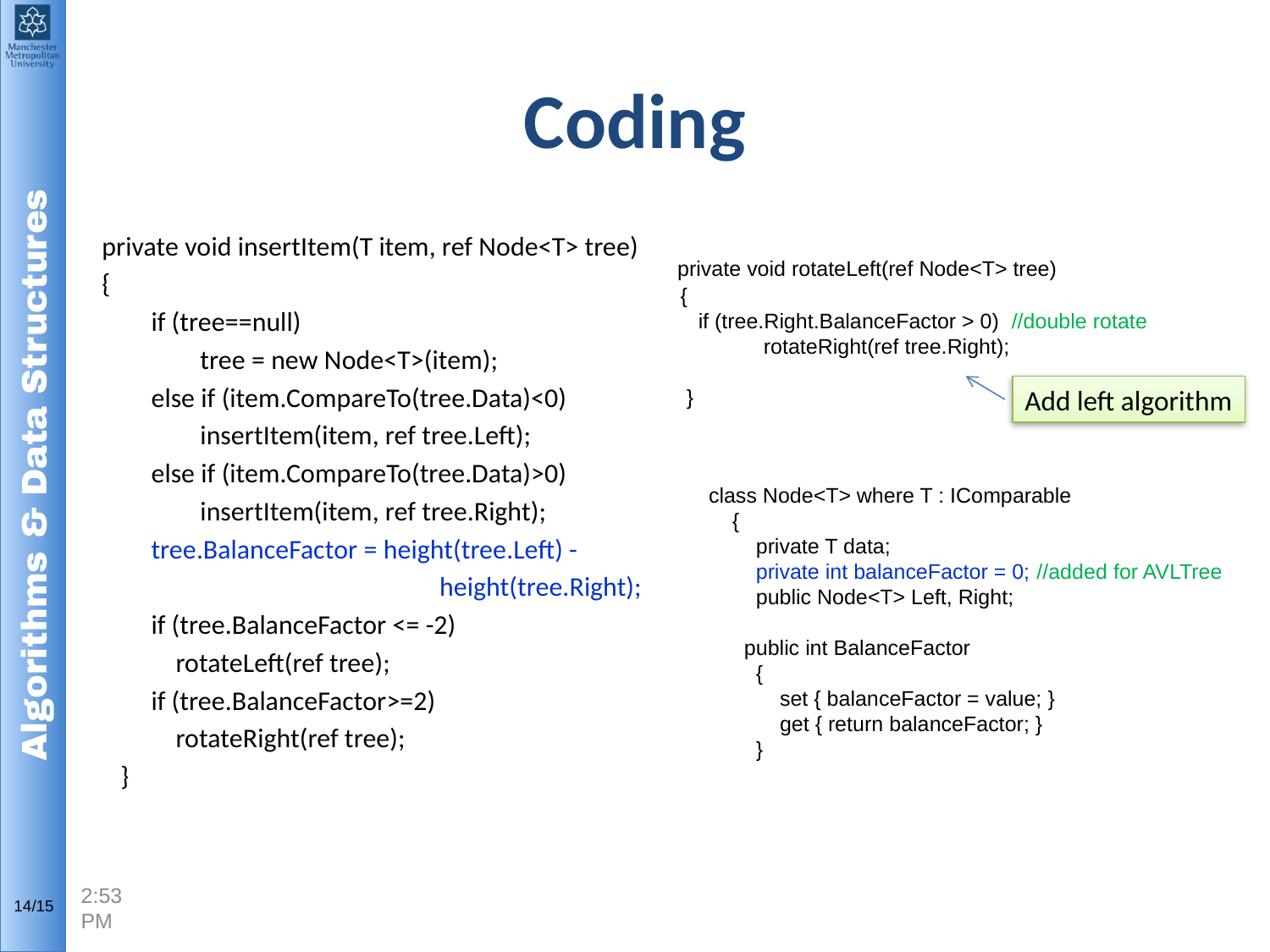

# Coding
private void insertItem(T item, ref Node<T> tree)
{
        if (tree==null)
                tree = new Node<T>(item);
        else if (item.CompareTo(tree.Data)<0)
                insertItem(item, ref tree.Left);
        else if (item.CompareTo(tree.Data)>0)
                insertItem(item, ref tree.Right);
        tree.BalanceFactor = height(tree.Left) -
                                                       height(tree.Right);
        if (tree.BalanceFactor <= -2)
            rotateLeft(ref tree);
        if (tree.BalanceFactor>=2)
            rotateRight(ref tree);
   }

 private void rotateLeft(ref Node<T> tree)
  {
     if (tree.Right.BalanceFactor > 0)  //double rotate
                rotateRight(ref tree.Right);

   }

Add left algorithm
class Node<T> where T : IComparable
    {
        private T data;
        private int balanceFactor = 0; //added for AVLTree
        public Node<T> Left, Right;

      public int BalanceFactor
        {
            set { balanceFactor = value; }
            get { return balanceFactor; }
        }
2:53 PM